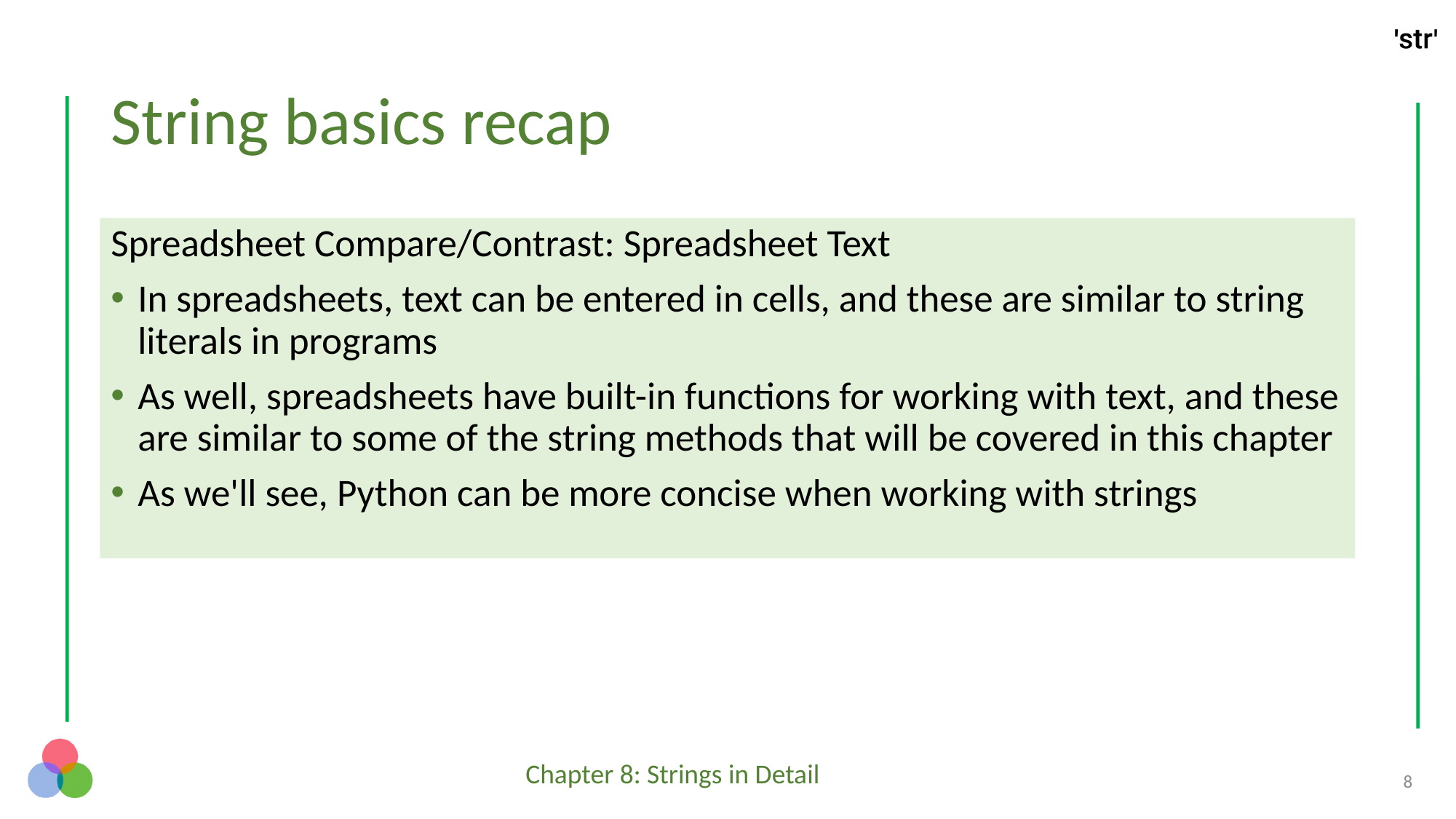

# String basics recap
Spreadsheet Compare/Contrast: Spreadsheet Text
In spreadsheets, text can be entered in cells, and these are similar to string literals in programs
As well, spreadsheets have built-in functions for working with text, and these are similar to some of the string methods that will be covered in this chapter
As we'll see, Python can be more concise when working with strings
8